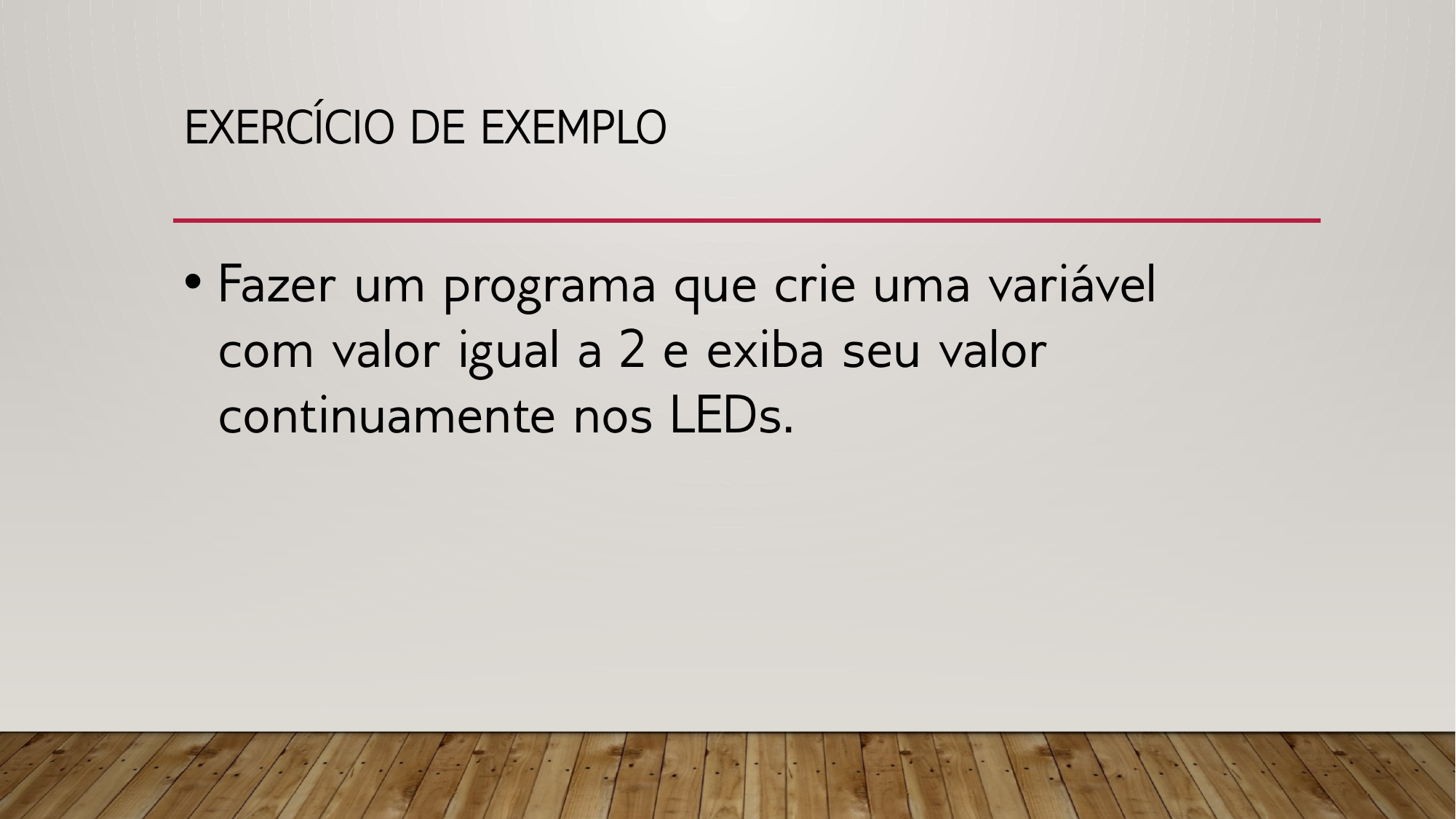

# Exercício de exemplo
Fazer um programa que crie uma variável com valor igual a 2 e exiba seu valor continuamente nos LEDs.